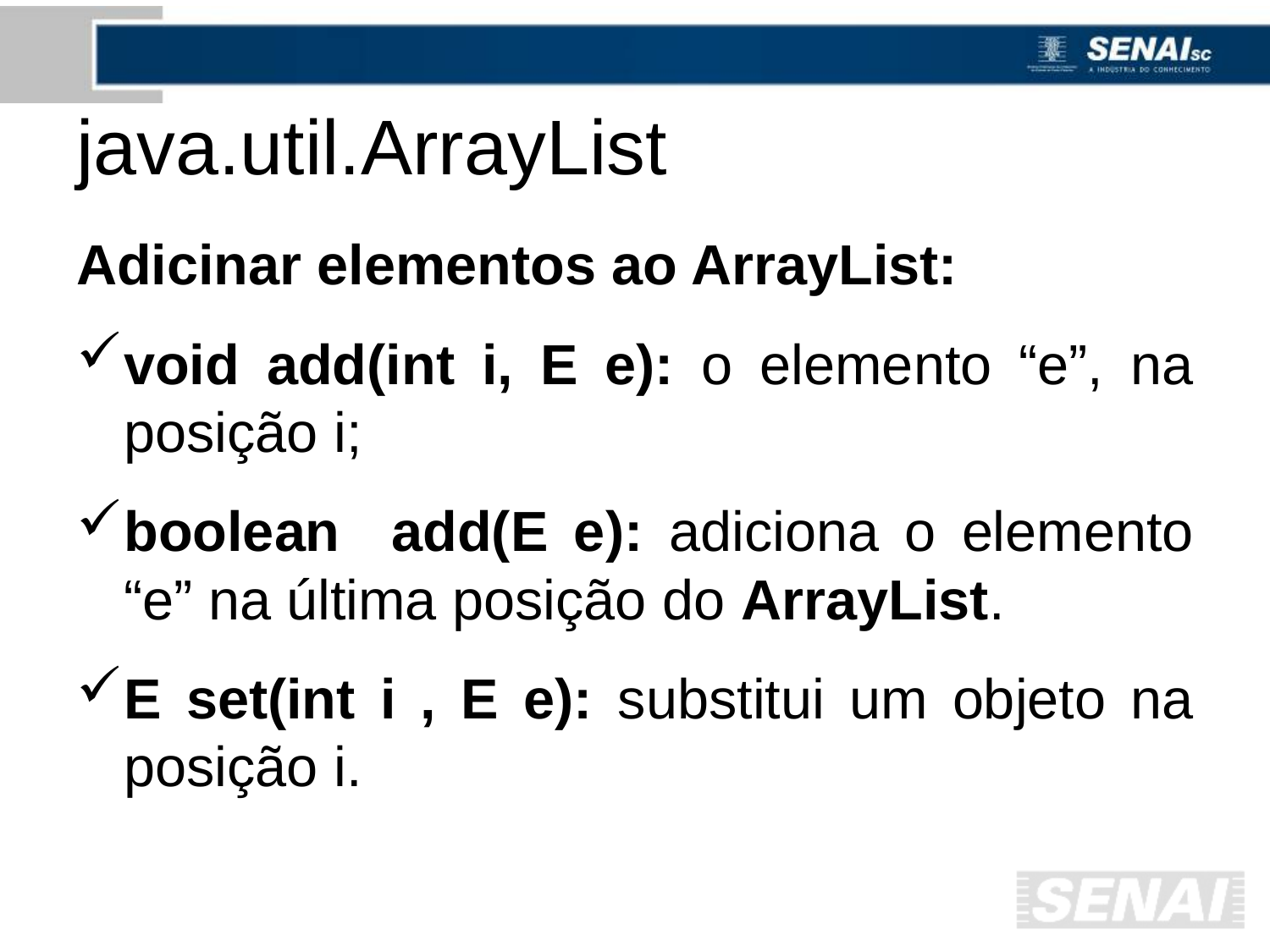

# java.util.ArrayList
Adicinar elementos ao ArrayList:
void add(int i, E e): o elemento “e”, na posição i;
boolean  add(E e): adiciona o elemento “e” na última posição do ArrayList.
E set(int i , E e): substitui um objeto na posição i.